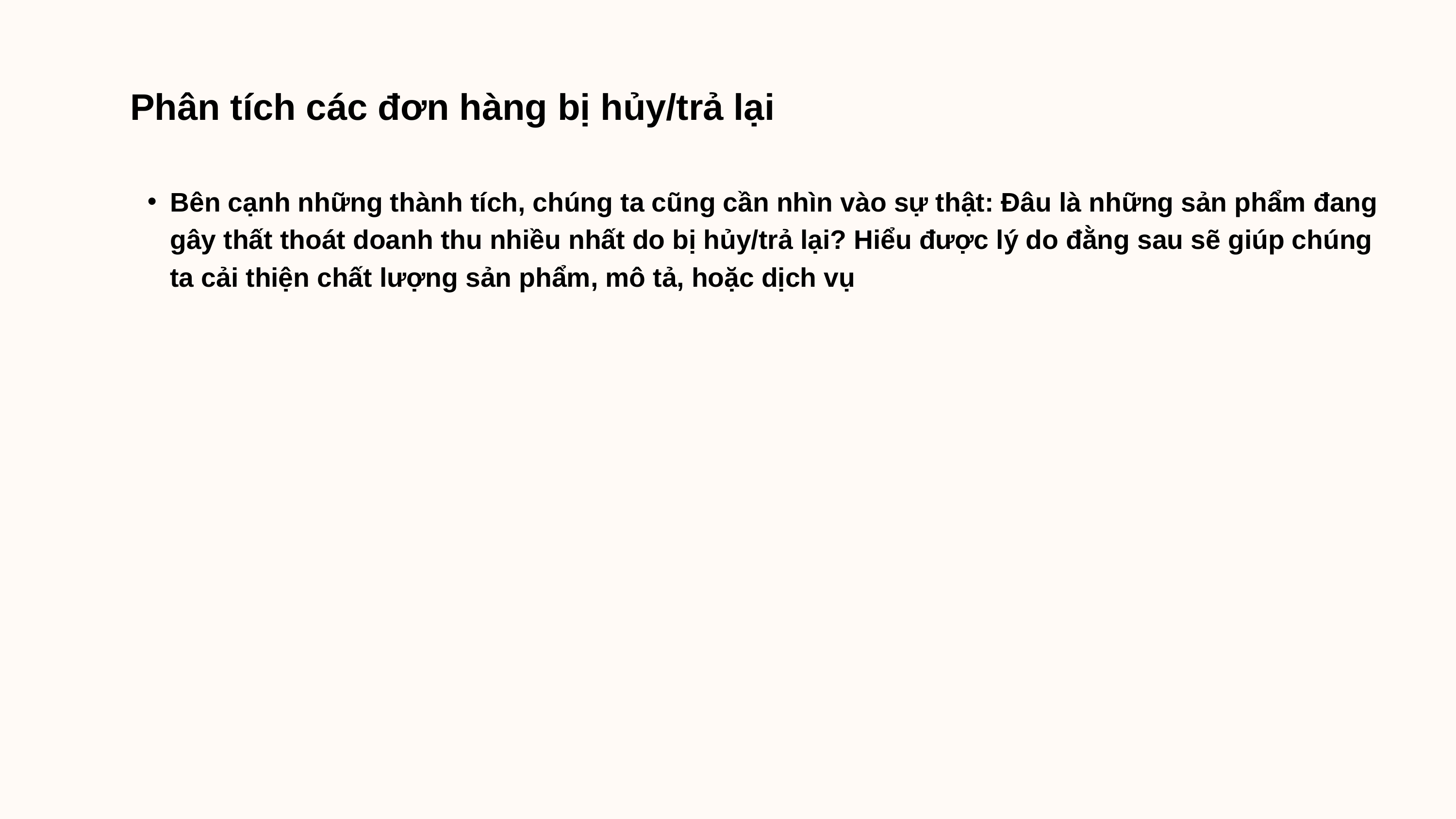

Phân tích các đơn hàng bị hủy/trả lại
Bên cạnh những thành tích, chúng ta cũng cần nhìn vào sự thật: Đâu là những sản phẩm đang gây thất thoát doanh thu nhiều nhất do bị hủy/trả lại? Hiểu được lý do đằng sau sẽ giúp chúng ta cải thiện chất lượng sản phẩm, mô tả, hoặc dịch vụ